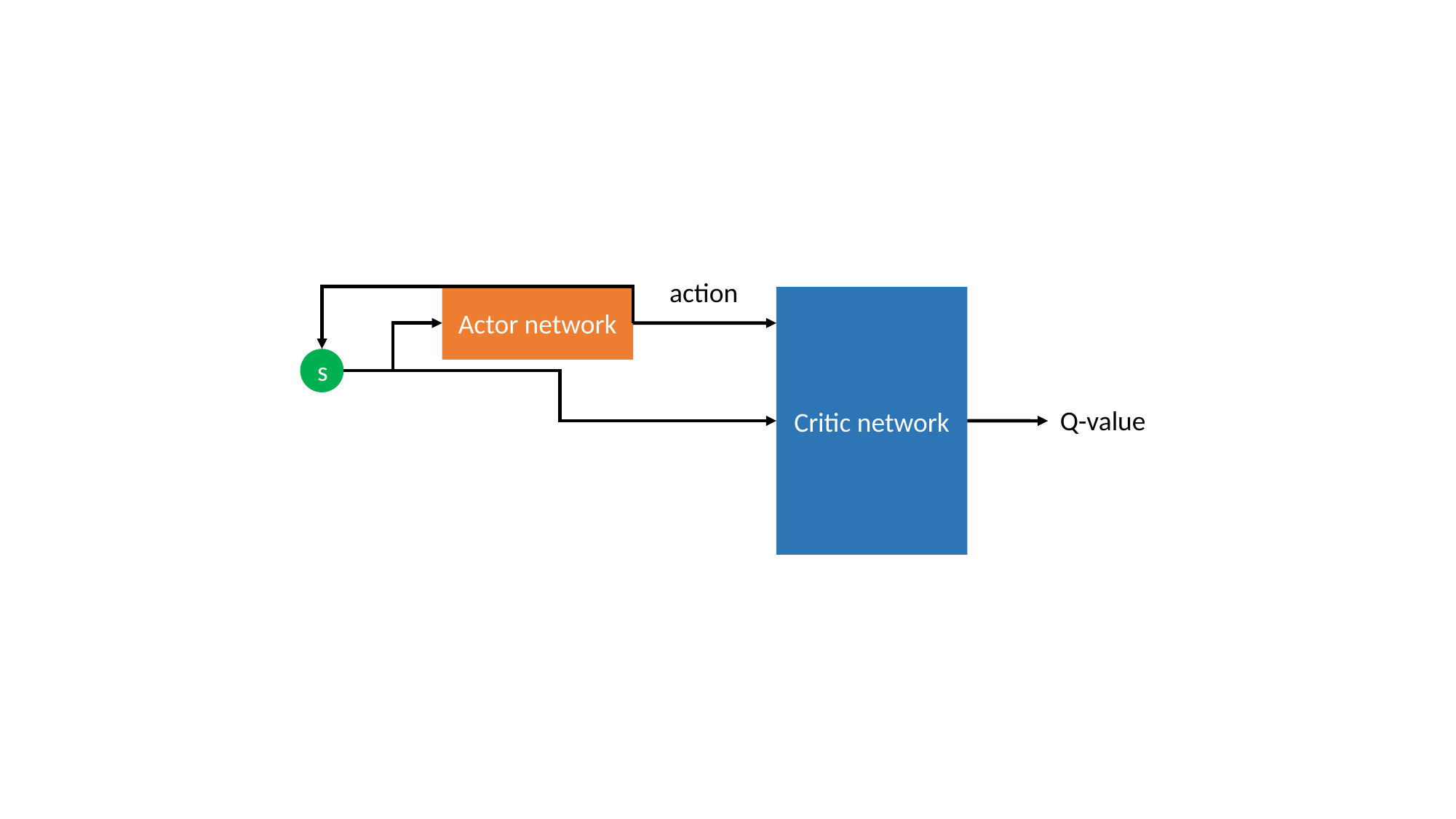

action
Actor network
Critic network
s
Q-value